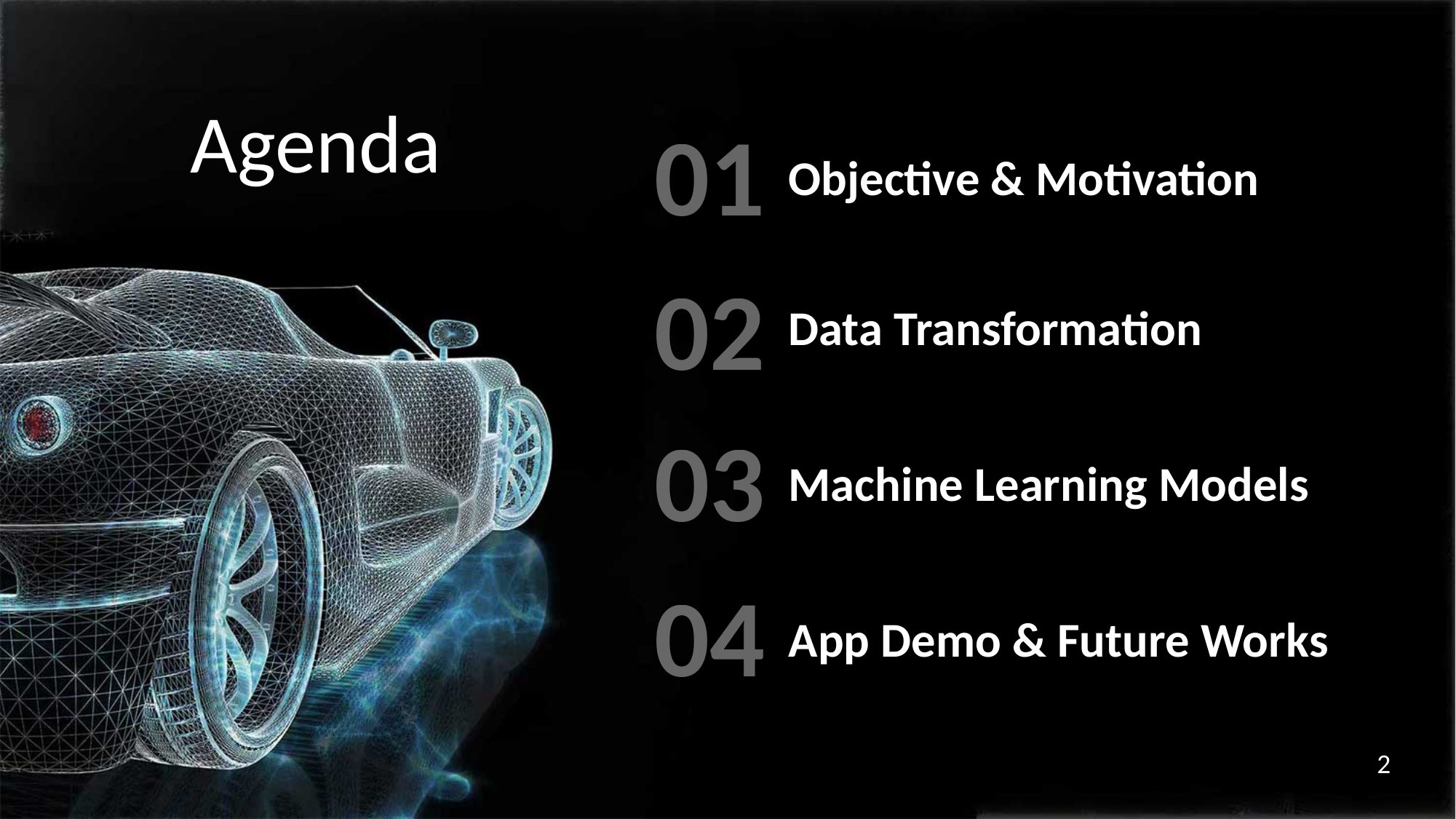

Agenda
01
Objective & Motivation
02
Data Transformation
03
Machine Learning Models
04
App Demo & Future Works
2